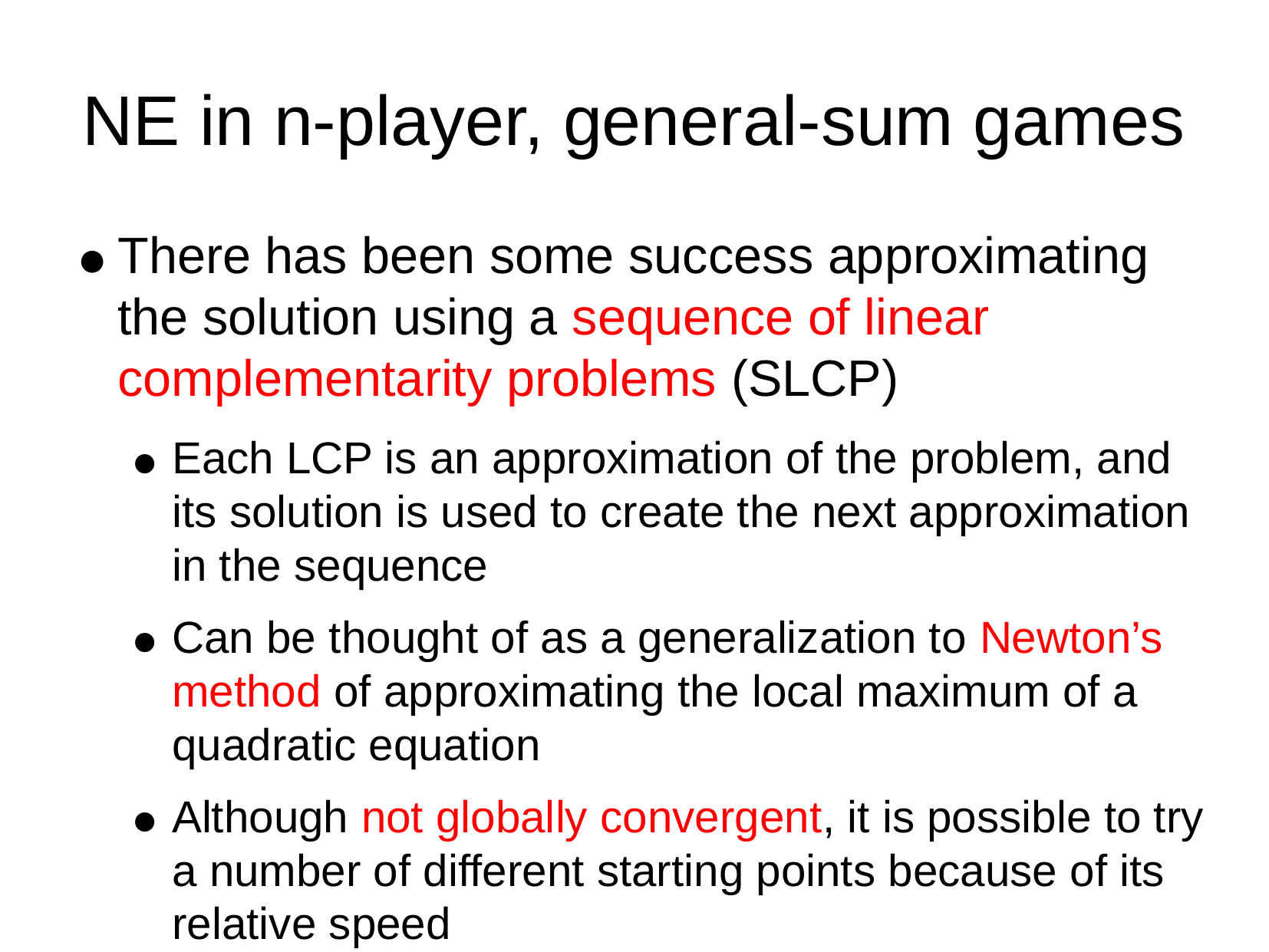

NE in n-player, general-sum games
There has been some success approximating the solution using a sequence of linear complementarity problems (SLCP)
Each LCP is an approximation of the problem, and its solution is used to create the next approximation in the sequence
Can be thought of as a generalization to Newton’s method of approximating the local maximum of a quadratic equation
Although not globally convergent, it is possible to try a number of different starting points because of its relative speed